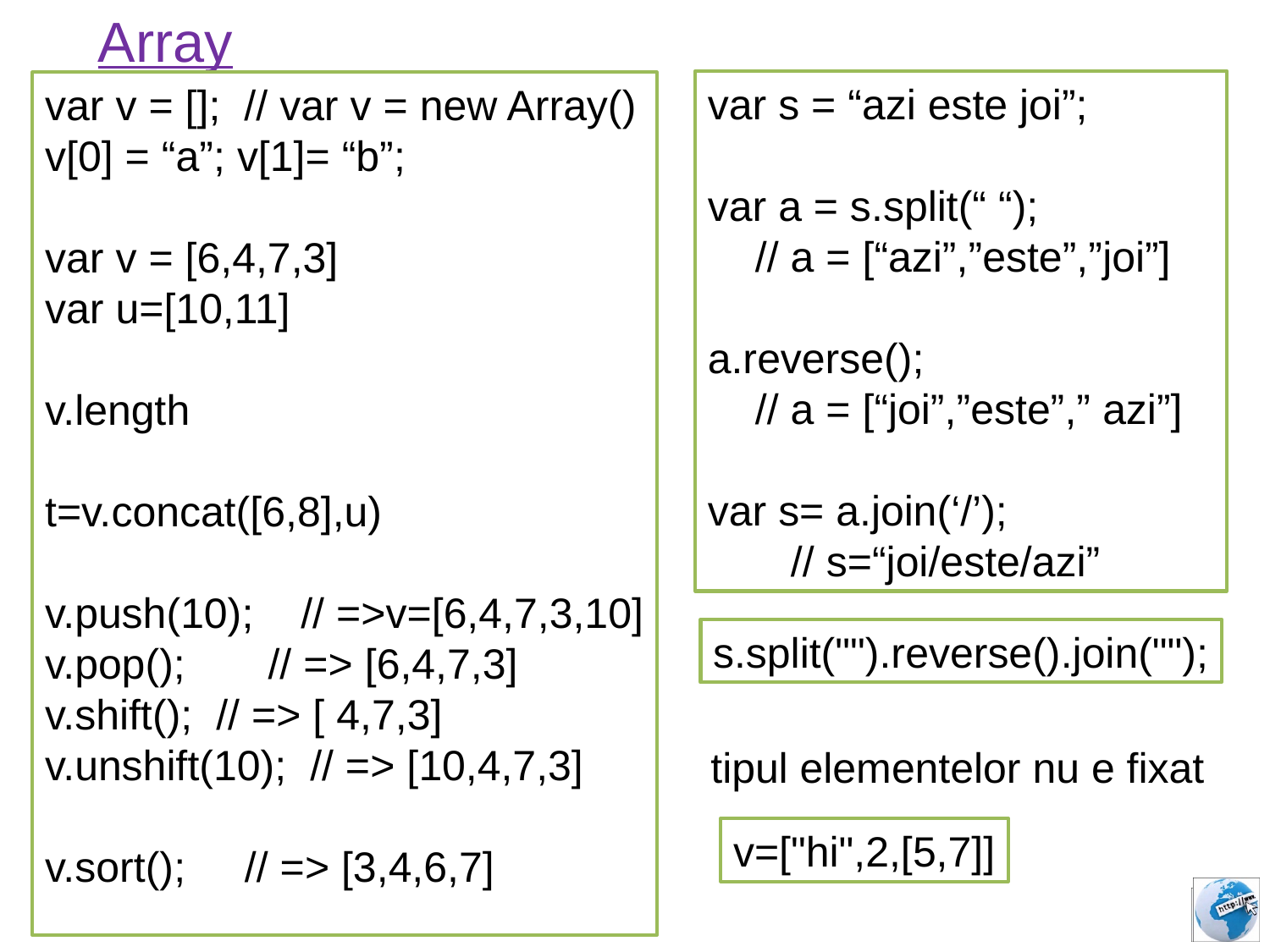

Array
var s = “azi este joi”;

var a = s.split(“ “);
    // a = [“azi”,”este”,”joi”]

a.reverse();
    // a = [“joi”,”este”,” azi”]

var s= a.join(‘/’);
       // s=“joi/este/azi”
var v = [];  // var v = new Array()
v[0] = “a”; v[1]= “b”;

var v = [6,4,7,3]
var u=[10,11]

v.length

t=v.concat([6,8],u)

v.push(10);    // =>v=[6,4,7,3,10]
v.pop();       // => [6,4,7,3]
v.shift();  // => [ 4,7,3]
v.unshift(10);  // => [10,4,7,3]

v.sort();     // => [3,4,6,7]

s.split("").reverse().join("");
tipul elementelor nu e fixat
v=["hi",2,[5,7]]